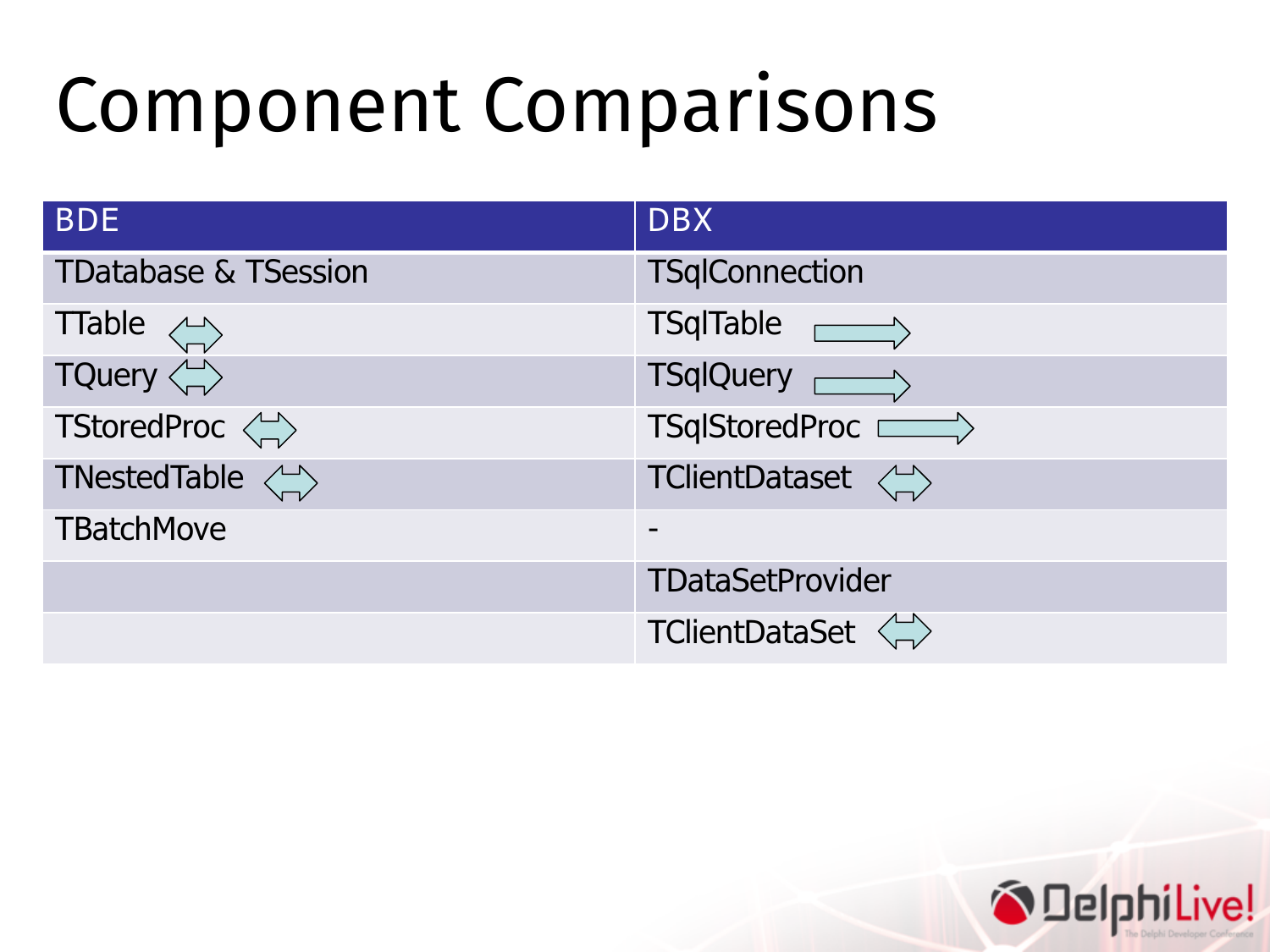

# Component Comparisons
| BDE | DBX |
| --- | --- |
| TDatabase & TSession | TSqlConnection |
| TTable | TSqlTable |
| TQuery | TSqlQuery |
| TStoredProc | TSqlStoredProc |
| TNestedTable | TClientDataset |
| TBatchMove | - |
|  | TDataSetProvider |
|  | TClientDataSet |